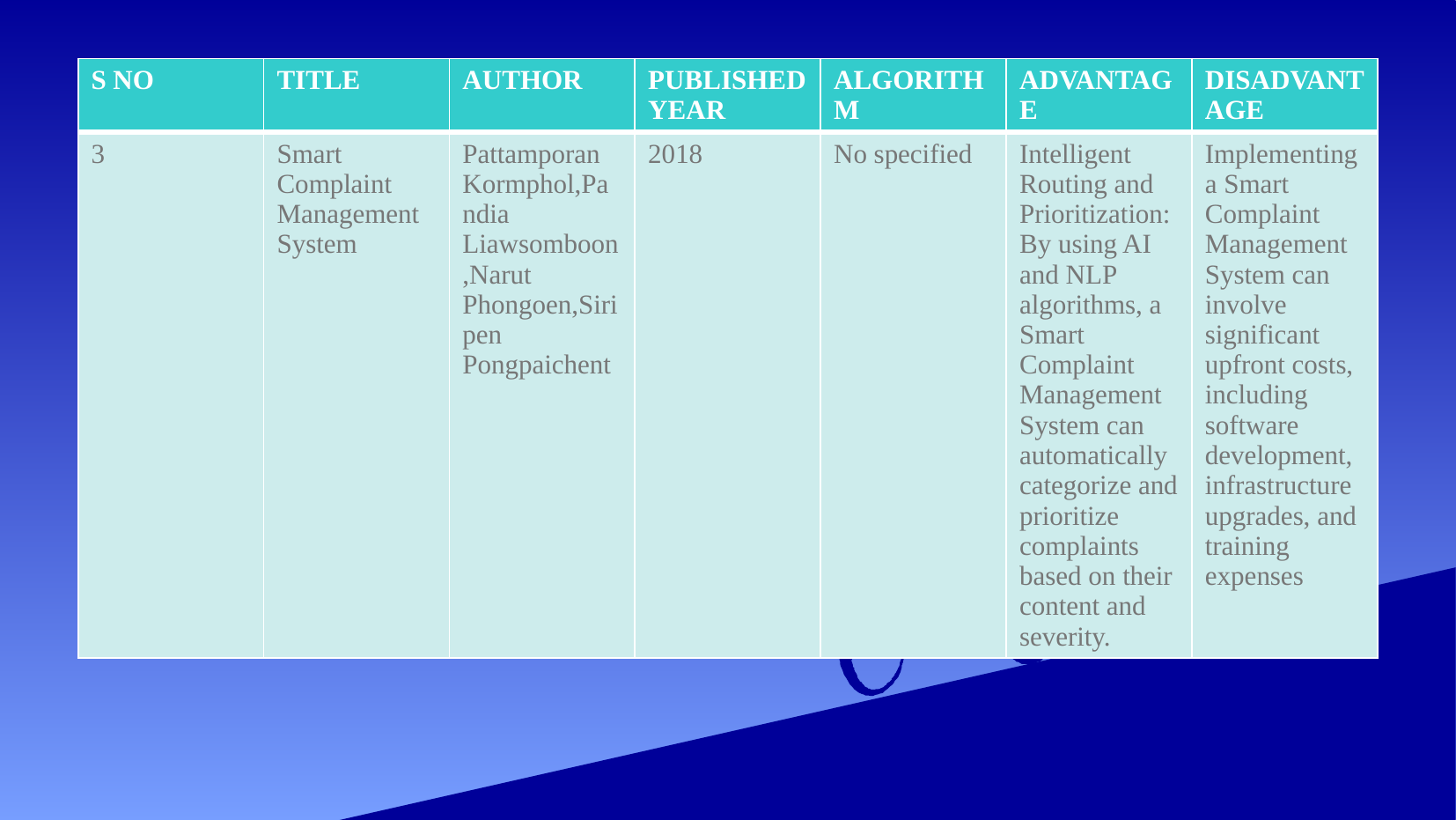

#
| S NO | TITLE | AUTHOR | PUBLISHED YEAR | ALGORITHM | ADVANTAGE | DISADVANTAGE |
| --- | --- | --- | --- | --- | --- | --- |
| 3 | Smart Complaint Management System | Pattamporan Kormphol,Pandia Liawsomboon,Narut Phongoen,Siripen Pongpaichent | 2018 | No specified | Intelligent Routing and Prioritization: By using AI and NLP algorithms, a Smart Complaint Management System can automatically categorize and prioritize complaints based on their content and severity. | Implementing a Smart Complaint Management System can involve significant upfront costs, including software development, infrastructure upgrades, and training expenses |